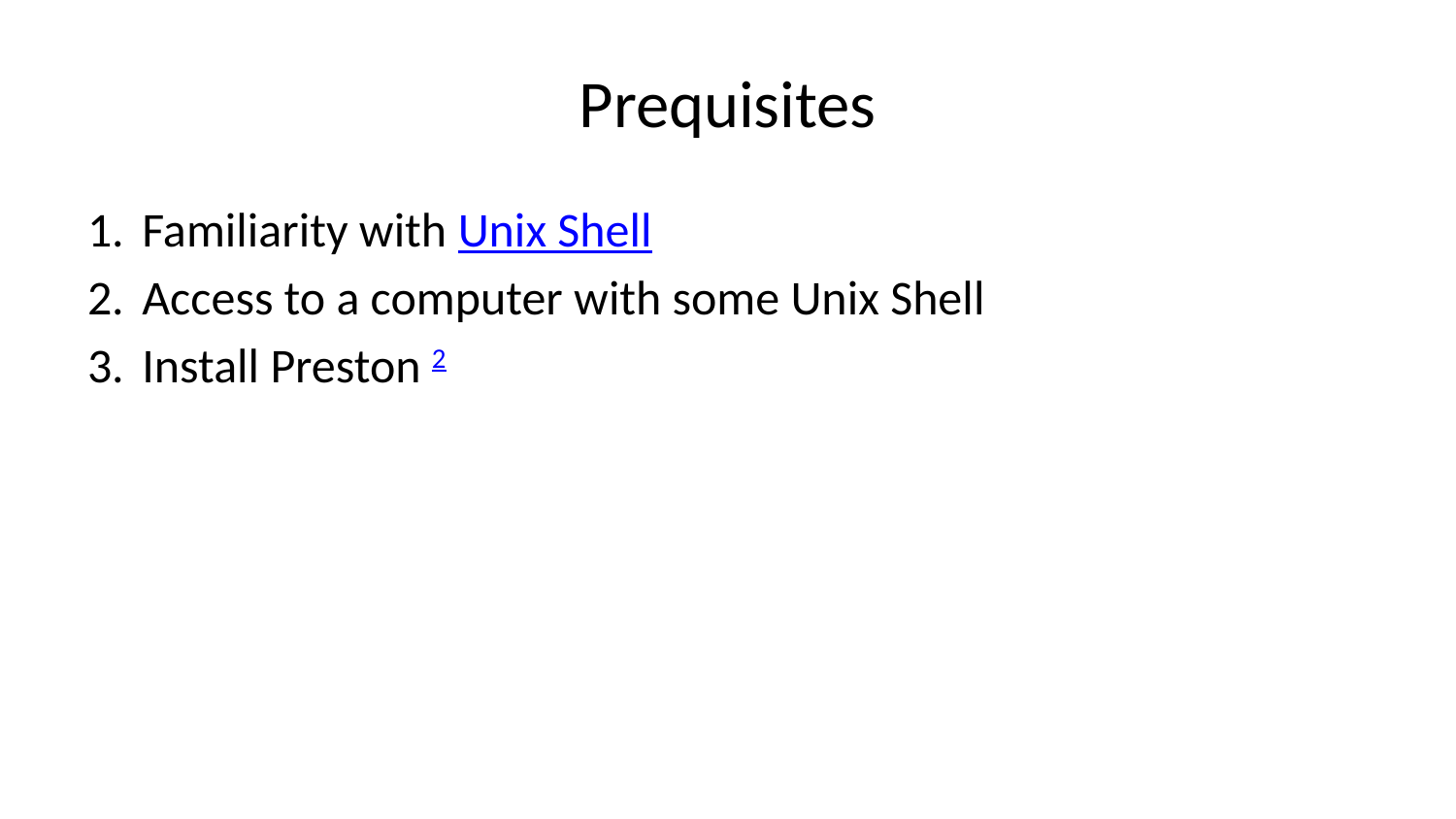

# Prequisites
Familiarity with Unix Shell
Access to a computer with some Unix Shell
Install Preston 2